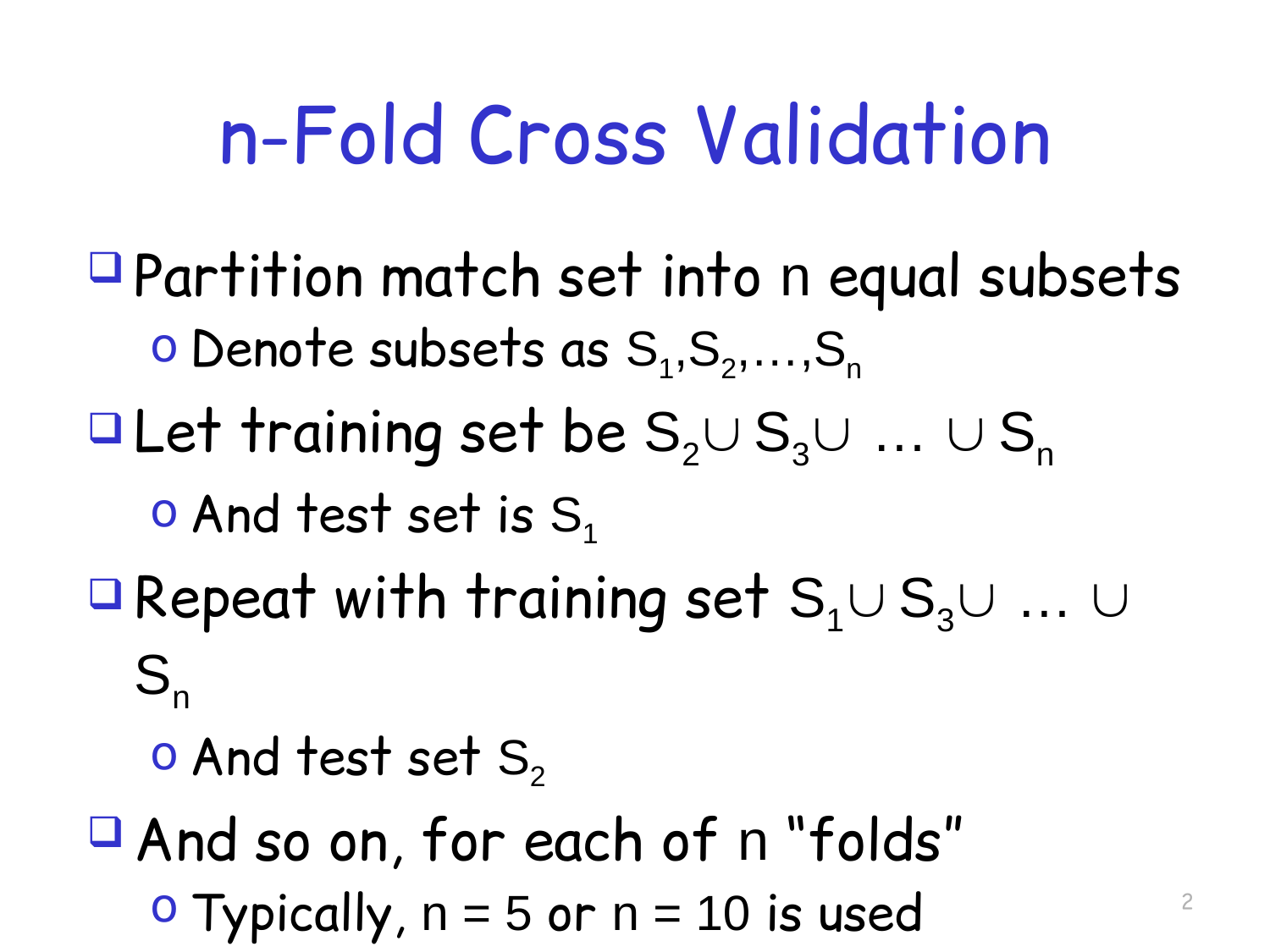

# n-Fold Cross Validation
Partition match set into n equal subsets
Denote subsets as S1,S2,…,Sn
Let training set be S2∪ S3∪ … ∪ Sn
And test set is S1
Repeat with training set S1∪ S3∪ … ∪ Sn
And test set S2
And so on, for each of n “folds”
Typically, n = 5 or n = 10 is used
2